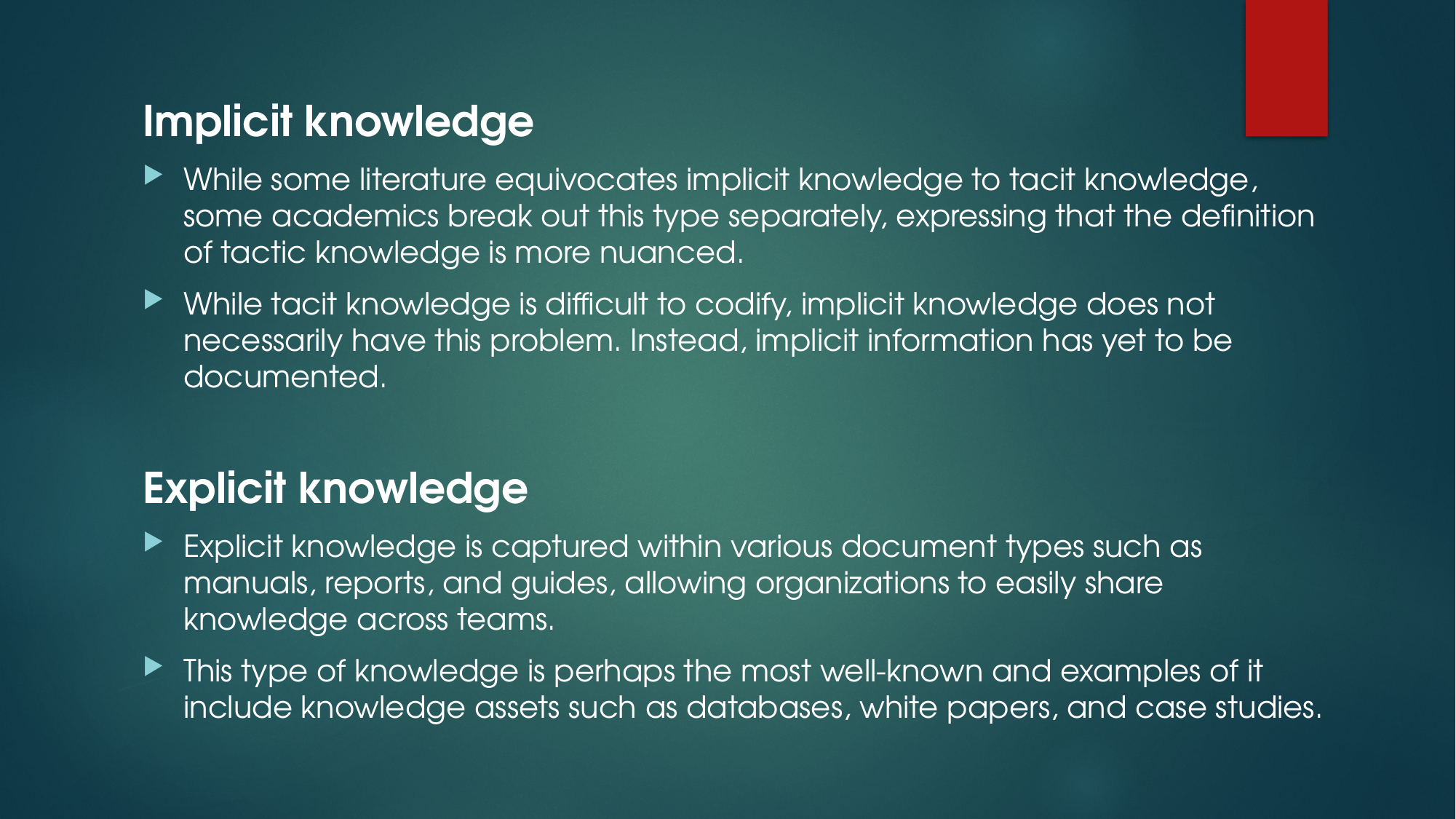

Implicit knowledge
While some literature equivocates implicit knowledge to tacit knowledge, some academics break out this type separately, expressing that the definition of tactic knowledge is more nuanced.
While tacit knowledge is difficult to codify, implicit knowledge does not necessarily have this problem. Instead, implicit information has yet to be documented.

Explicit knowledge
Explicit knowledge is captured within various document types such as manuals, reports, and guides, allowing organizations to easily share knowledge across teams.
This type of knowledge is perhaps the most well-known and examples of it include knowledge assets such as databases, white papers, and case studies.